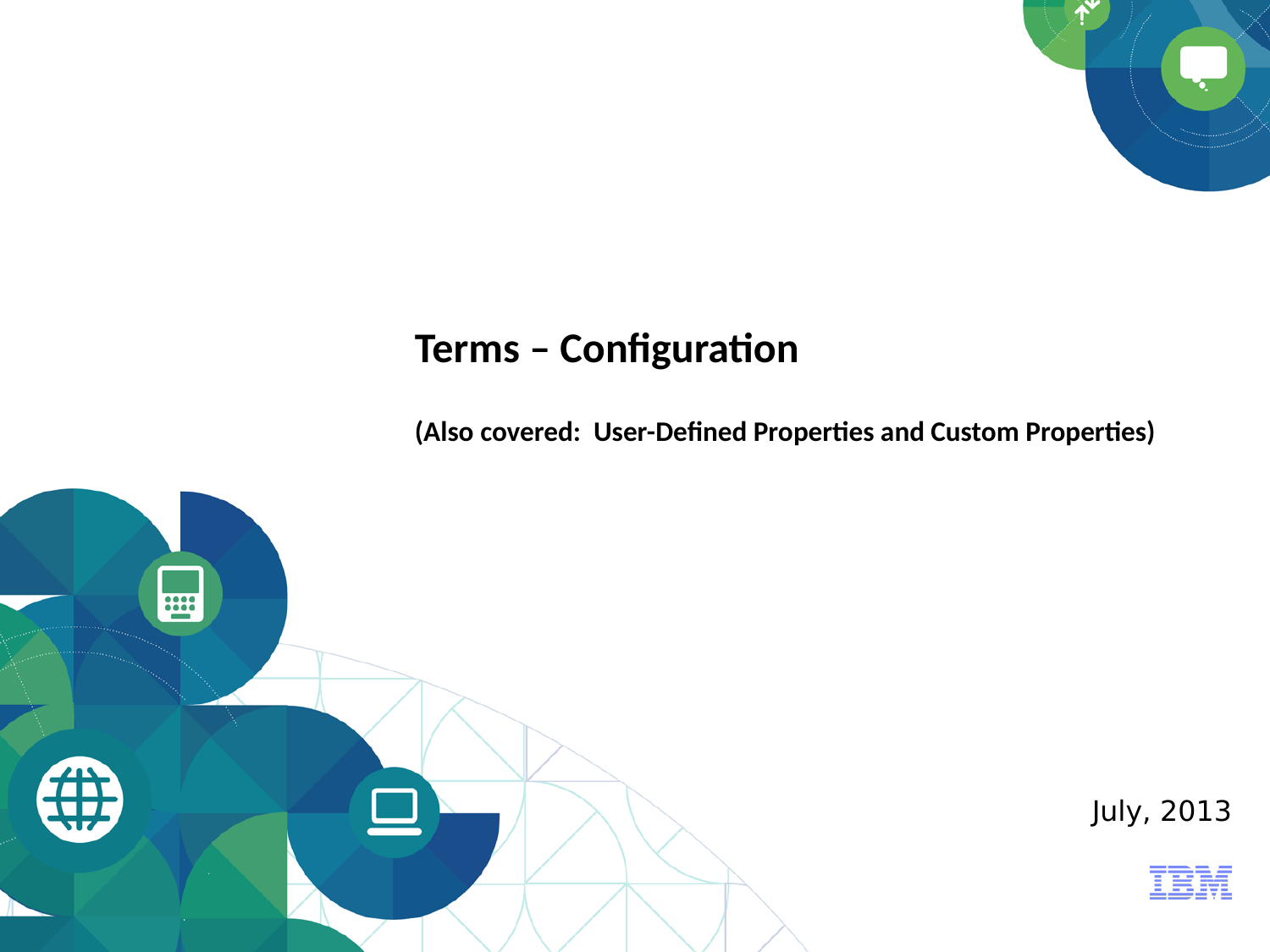

# Terms – Configuration (Also covered:  User-Defined Properties and Custom Properties)
July, 2013